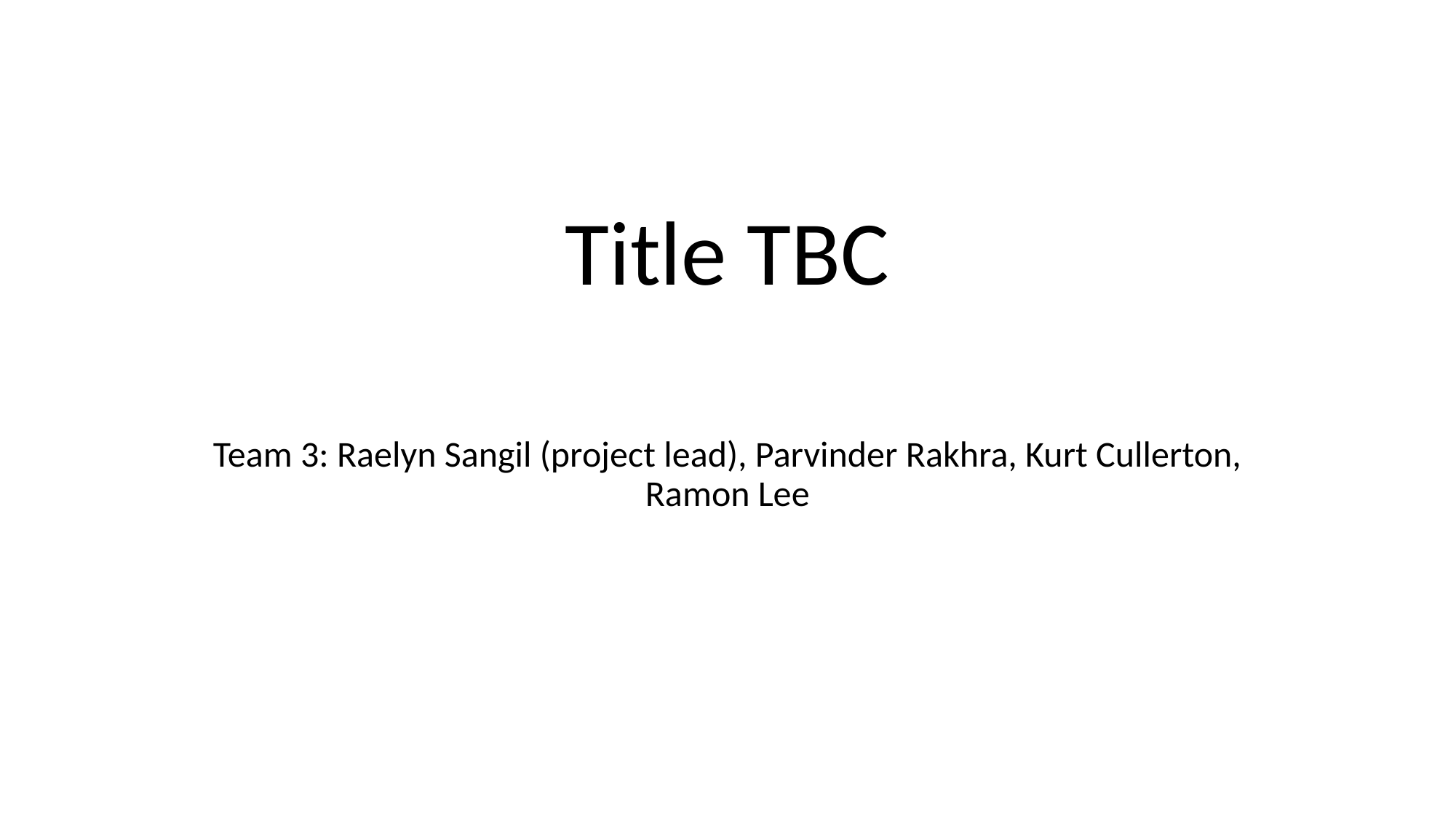

# Title TBC
Team 3: Raelyn Sangil (project lead), Parvinder Rakhra, Kurt Cullerton, Ramon Lee